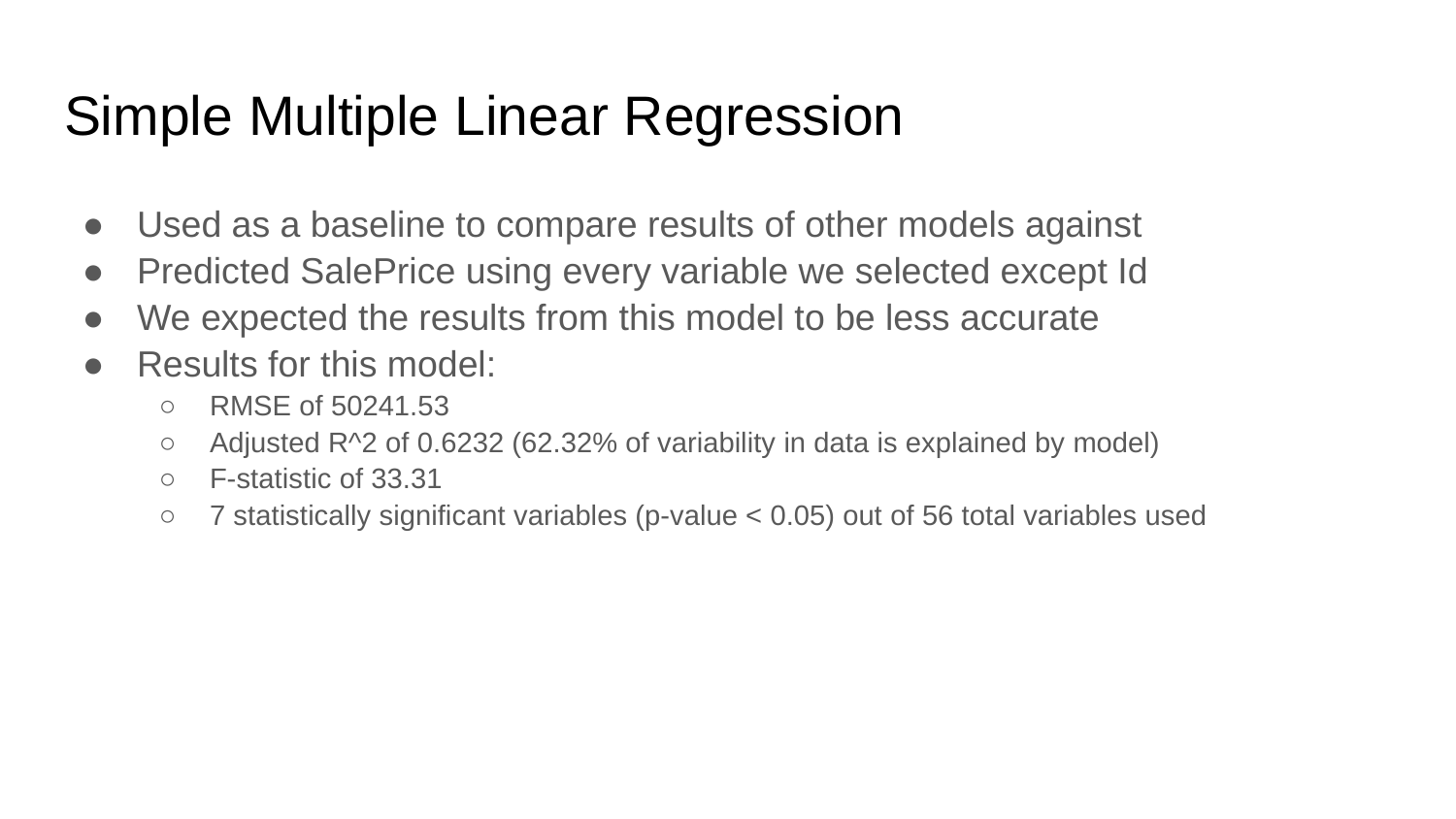

# Simple Multiple Linear Regression
Used as a baseline to compare results of other models against
Predicted SalePrice using every variable we selected except Id
We expected the results from this model to be less accurate
Results for this model:
RMSE of 50241.53
Adjusted R^2 of 0.6232 (62.32% of variability in data is explained by model)
F-statistic of 33.31
7 statistically significant variables (p-value < 0.05) out of 56 total variables used